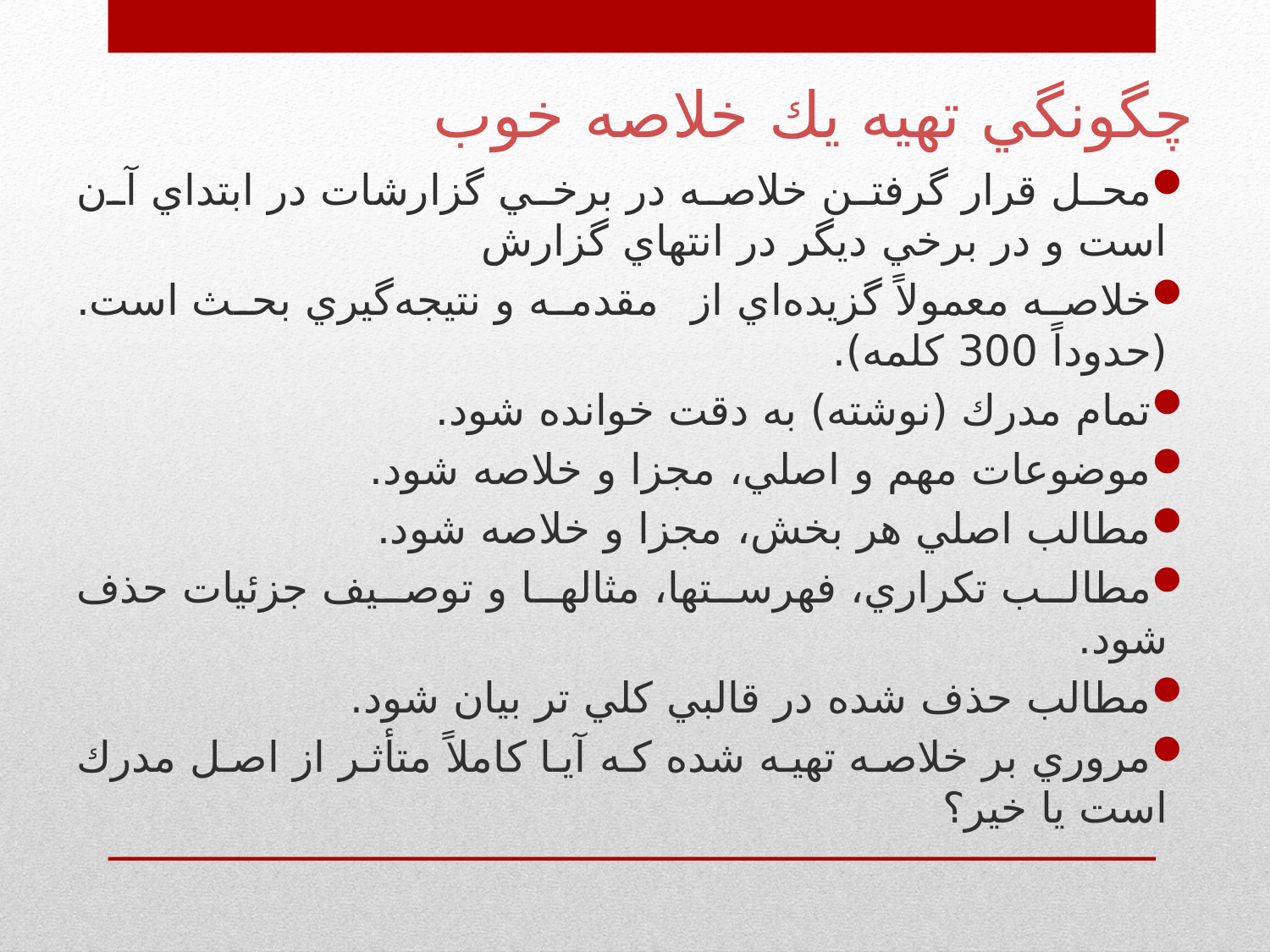

# چگونگي تهيه يك خلاصه خوب
محل قرار گرفتن خلاصه در برخي گزارشات در ابتداي آن است و در برخي ديگر در انتهاي گزارش
خلاصه معمولاً گزيده‌اي از مقدمه و نتيجه‌گيري بحث است. (حدوداً 300 كلمه).
تمام مدرك (نوشته) به دقت خوانده شود.
موضوعات مهم و اصلي، مجزا و خلاصه شود.
مطالب اصلي هر بخش، مجزا و خلاصه شود.
مطالب تكراري، فهرستها، مثالها و توصيف جزئيات حذف شود.
مطالب حذف شده در قالبي كلي تر بيان شود.
مروري بر خلاصه تهيه شده كه آيا كاملاً متأثر از اصل مدرك است يا خير؟